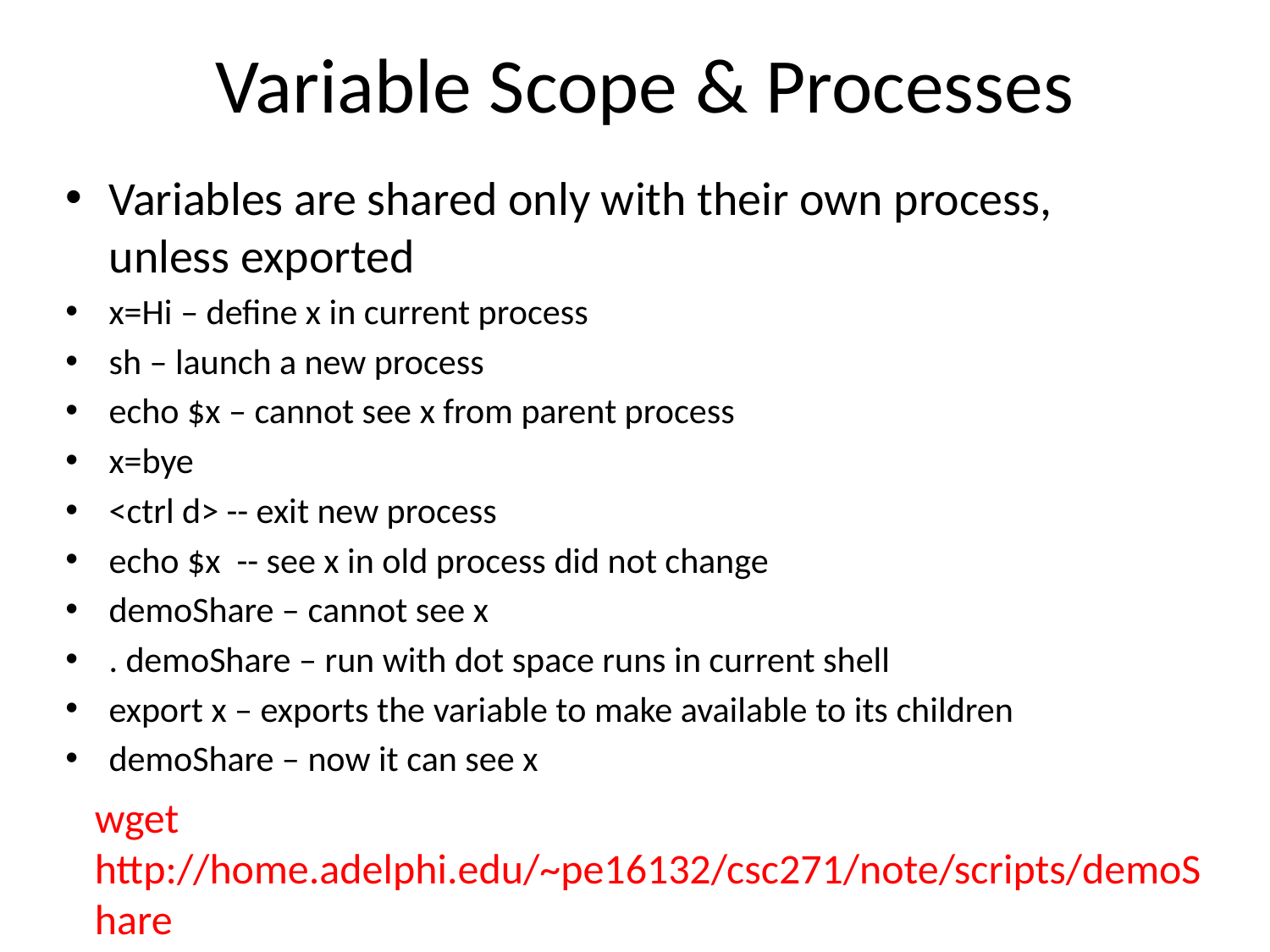

# Variable Scope & Processes
Variables are shared only with their own process, unless exported
x=Hi – define x in current process
sh – launch a new process
echo $x – cannot see x from parent process
x=bye
<ctrl d> -- exit new process
echo $x  -- see x in old process did not change
demoShare – cannot see x
. demoShare – run with dot space runs in current shell
export x – exports the variable to make available to its children
demoShare – now it can see x

wget http://home.adelphi.edu/~pe16132/csc271/note/scripts/demoShare